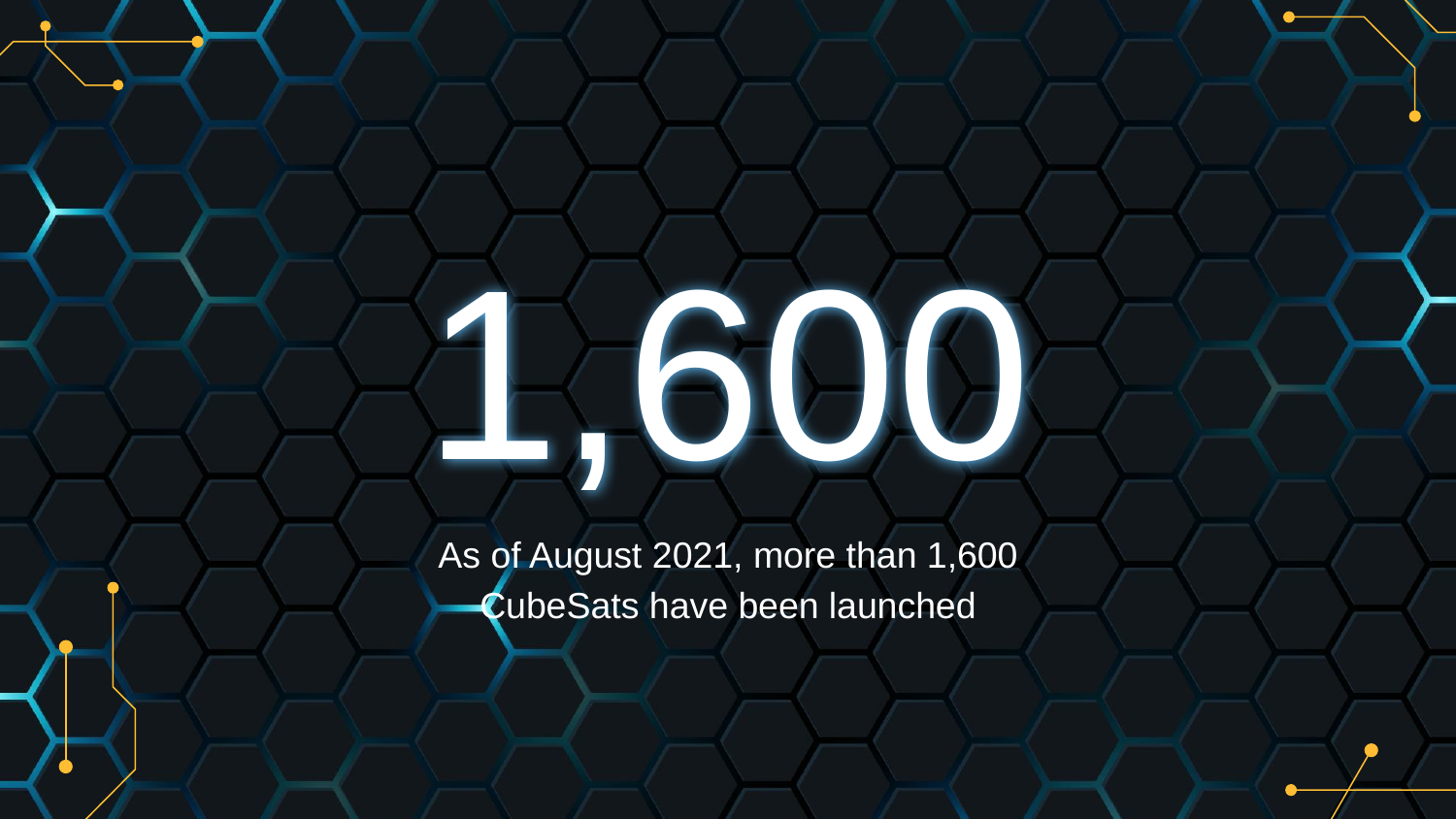

# 1,600
As of August 2021, more than 1,600 CubeSats have been launched